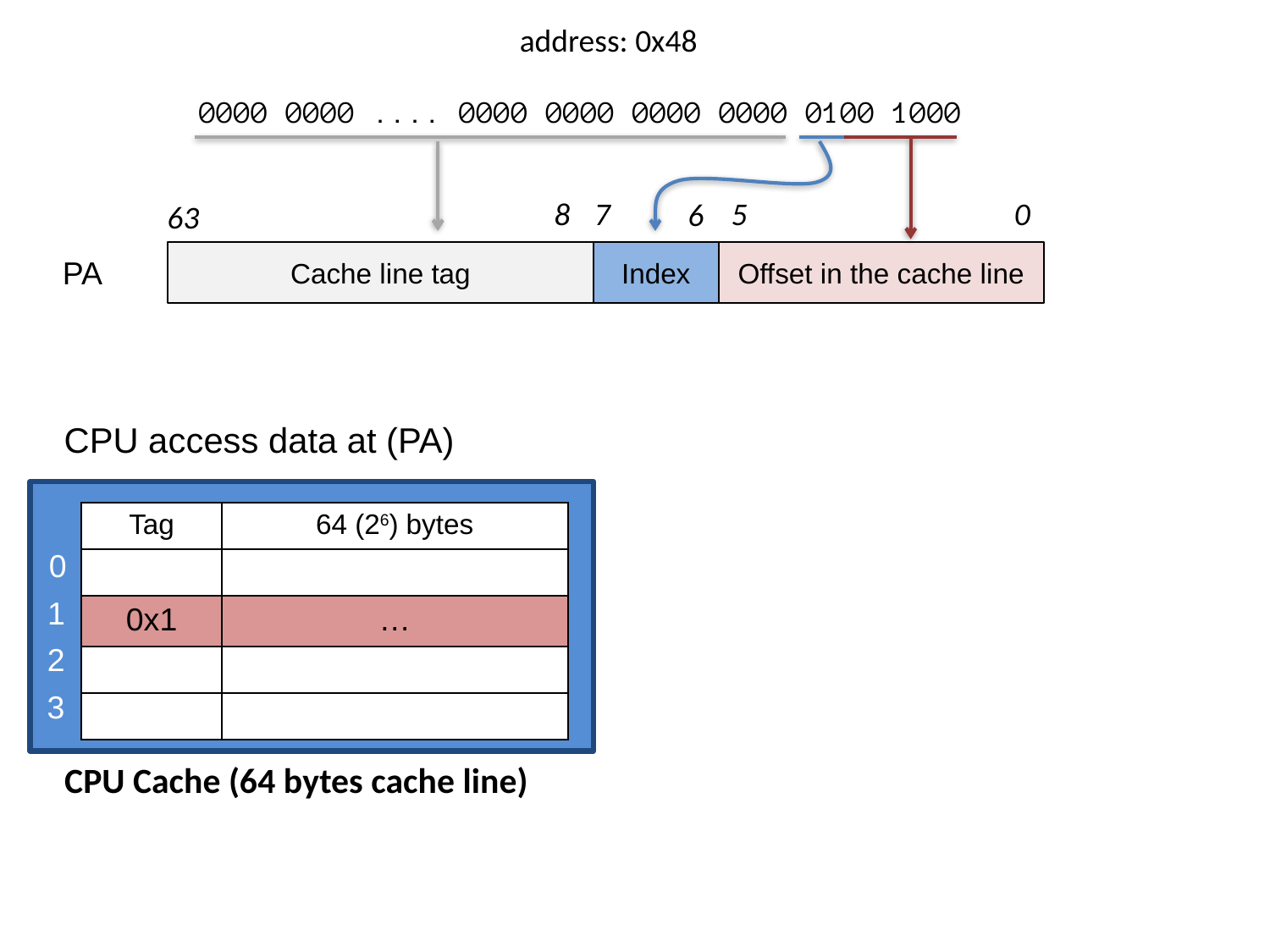

address: 0x48
0000 0000 .... 0000 0000 0000 0000 0100 1000

7
8
5
0
6
63
Offset in the cache line
Cache line tag
Index
PA
CPU access data at (PA)

| Tag | 64 (26) bytes |
| --- | --- |
|  |  |
| 0x1 | … |
|  |  |
|  |  |
0
1
2
3
CPU Cache (64 bytes cache line)